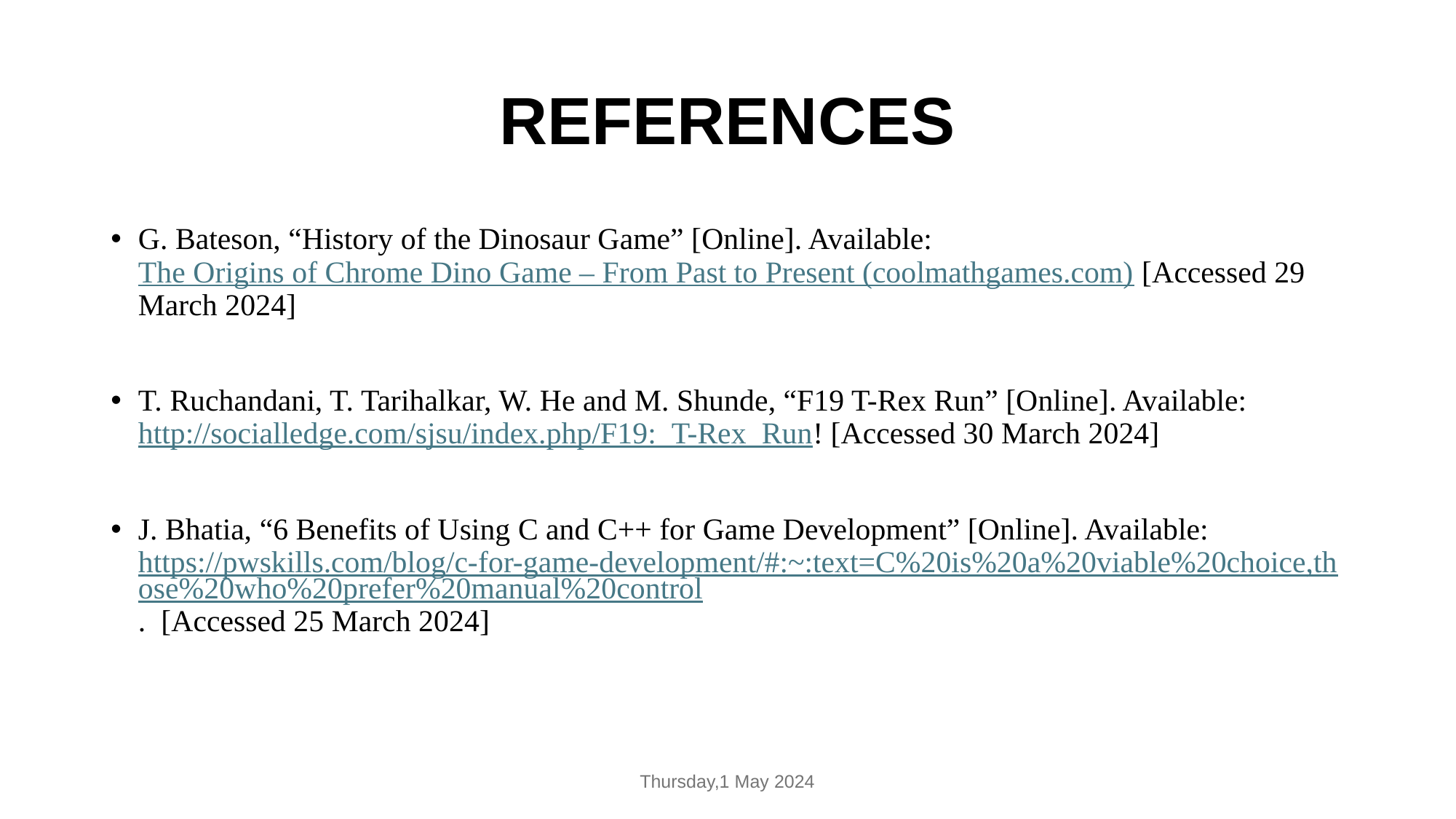

# REFERENCES
G. Bateson, “History of the Dinosaur Game” [Online]. Available: The Origins of Chrome Dino Game – From Past to Present (coolmathgames.com) [Accessed 29 March 2024]

T. Ruchandani, T. Tarihalkar, W. He and M. Shunde, “F19 T-Rex Run” [Online]. Available: http://socialledge.com/sjsu/index.php/F19:_T-Rex_Run! [Accessed 30 March 2024]

J. Bhatia, “6 Benefits of Using C and C++ for Game Development” [Online]. Available: https://pwskills.com/blog/c-for-game-development/#:~:text=C%20is%20a%20viable%20choice,those%20who%20prefer%20manual%20control.  [Accessed 25 March 2024]

Thursday,1 May 2024